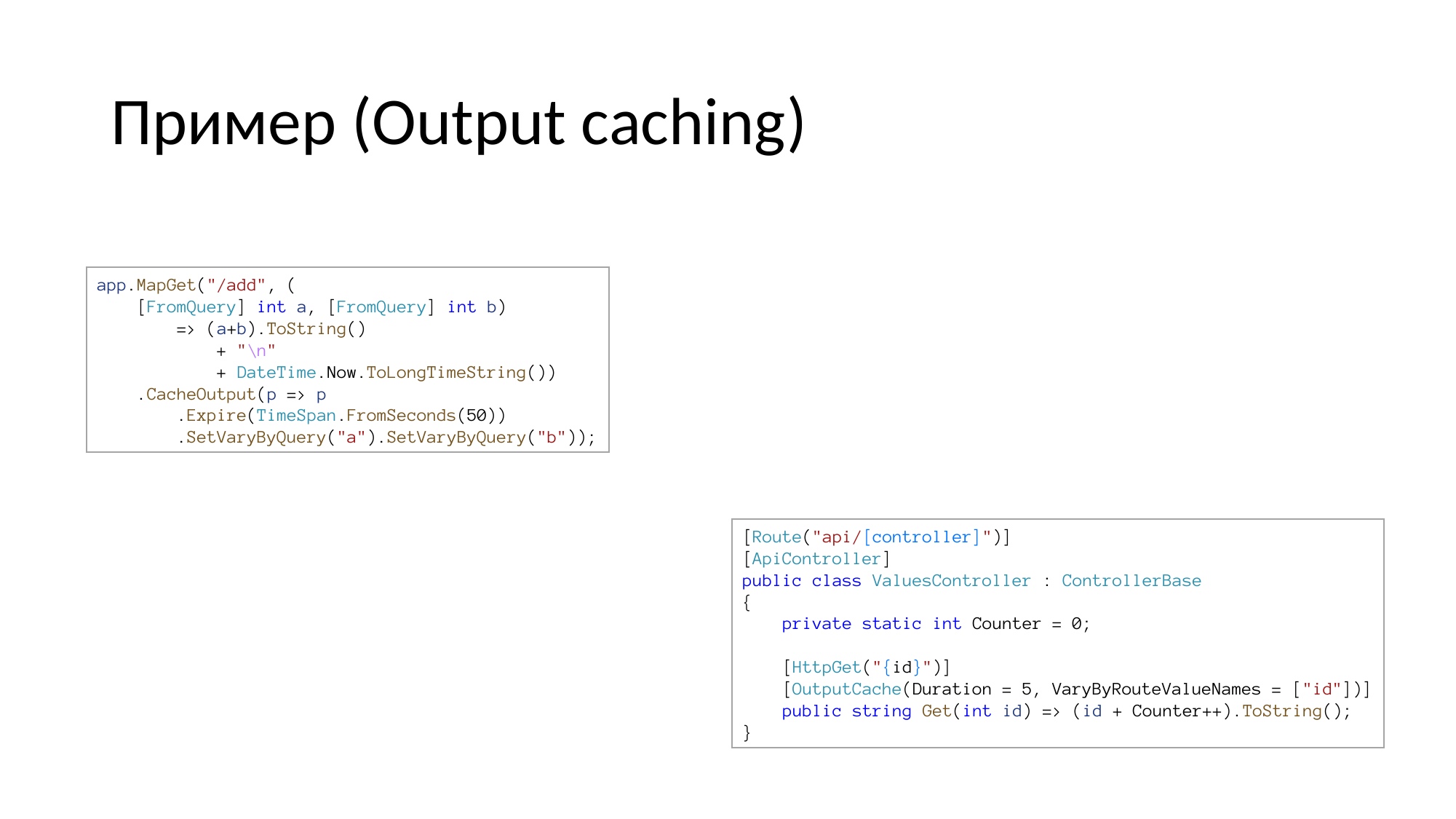

# Пример (Output caching)
app.MapGet("/add", (
    [FromQuery] int a, [FromQuery] int b) 
        => (a+b).ToString()
            + "\n" 
            + DateTime.Now.ToLongTimeString())
    .CacheOutput(p => p
        .Expire(TimeSpan.FromSeconds(50))
        .SetVaryByQuery("a").SetVaryByQuery("b"));
[Route("api/[controller]")]
[ApiController]
public class ValuesController : ControllerBase
{
    private static int Counter = 0;
    [HttpGet("{id}")]
    [OutputCache(Duration = 5, VaryByRouteValueNames = ["id"])]
    public string Get(int id) => (id + Counter++).ToString();
}